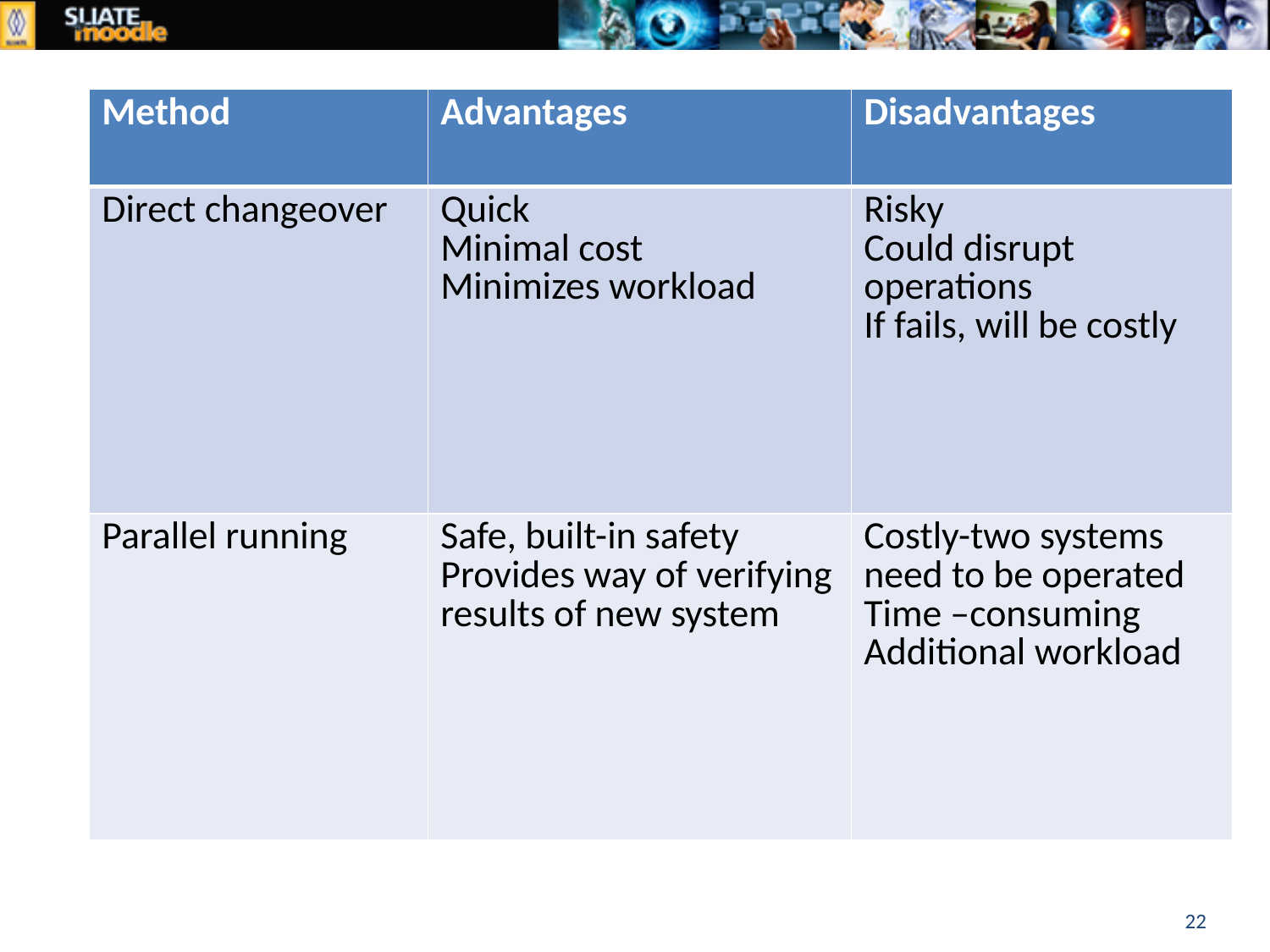

| Method | Advantages | Disadvantages |
| --- | --- | --- |
| Direct changeover | Quick Minimal cost Minimizes workload | Risky Could disrupt operations If fails, will be costly |
| Parallel running | Safe, built-in safety Provides way of verifying results of new system | Costly-two systems need to be operated Time –consuming Additional workload |
22